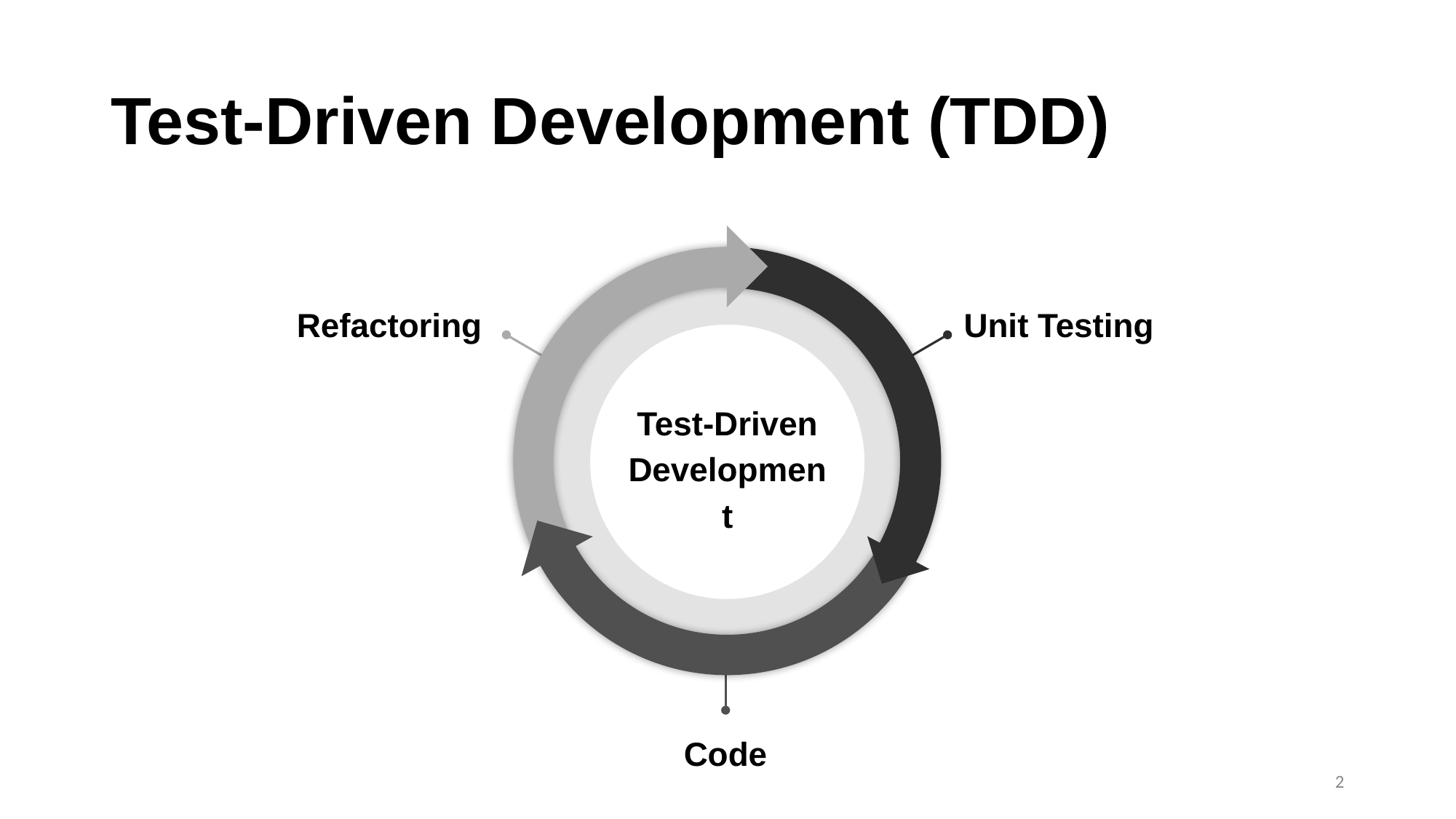

# Test-Driven Development (TDD)

Refactoring
Unit Testing
Test-Driven Development

Code

2